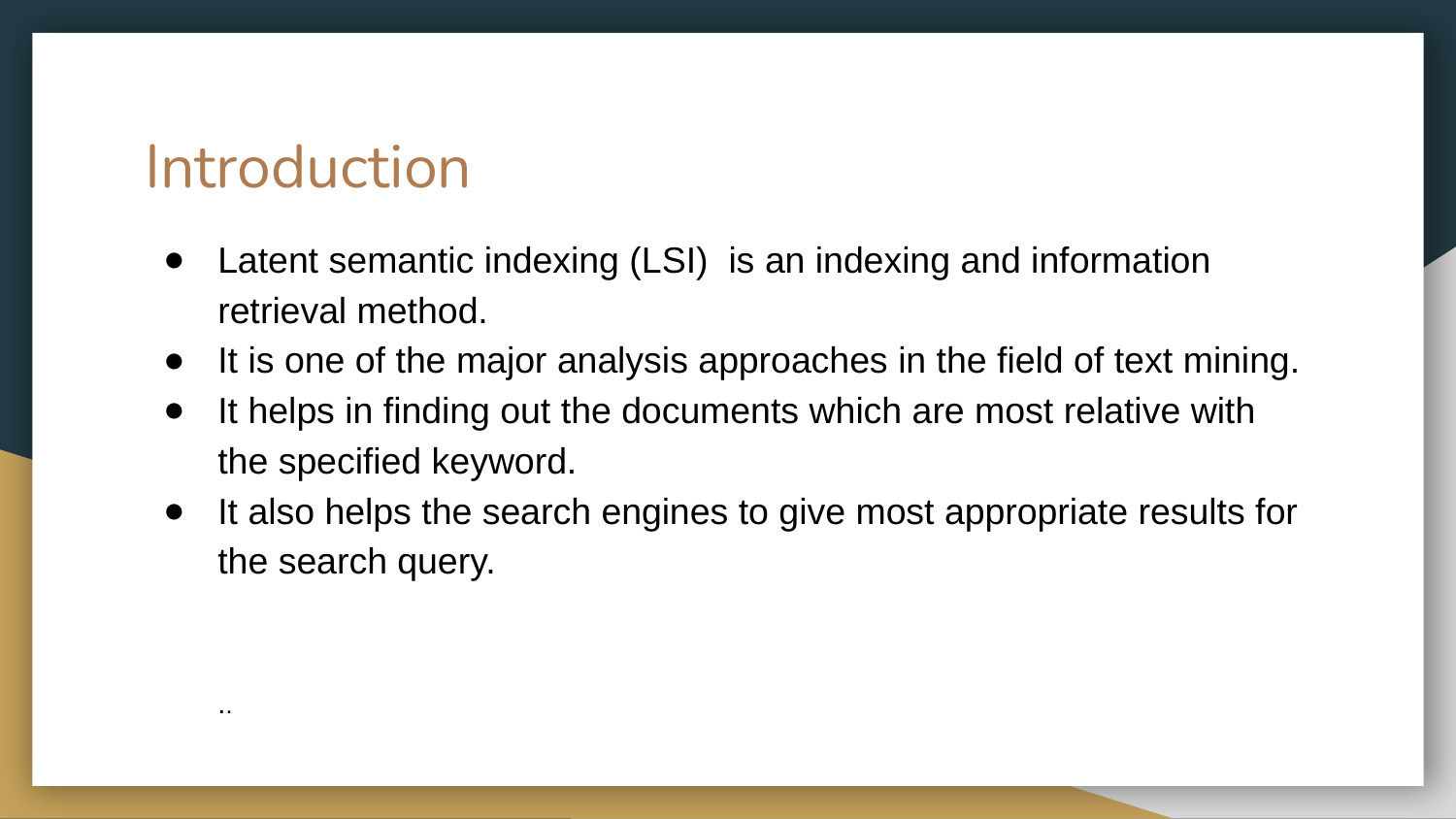

# Introduction
Latent semantic indexing (LSI)  is an indexing and information retrieval method.
It is one of the major analysis approaches in the field of text mining.
It helps in finding out the documents which are most relative with the specified keyword.
It also helps the search engines to give most appropriate results for the search query.

..